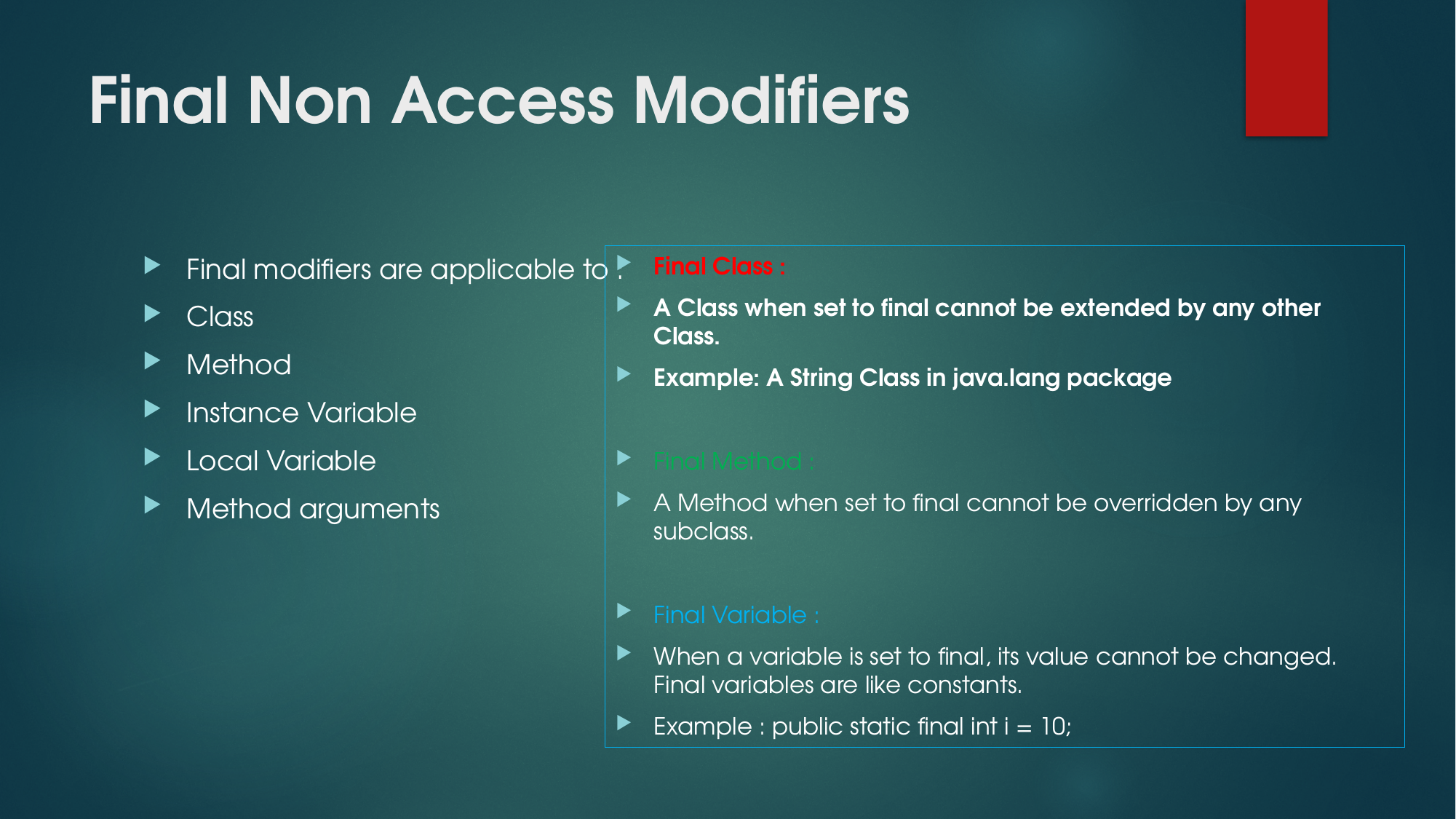

# Final Non Access Modifiers
Final Class :
A Class when set to final cannot be extended by any other Class.
Example: A String Class in java.lang package

Final Method :
A Method when set to final cannot be overridden by any subclass.

Final Variable :
When a variable is set to final, its value cannot be changed. Final variables are like constants.
Example : public static final int i = 10;

Final modifiers are applicable to :
Class
Method
Instance Variable
Local Variable
Method arguments